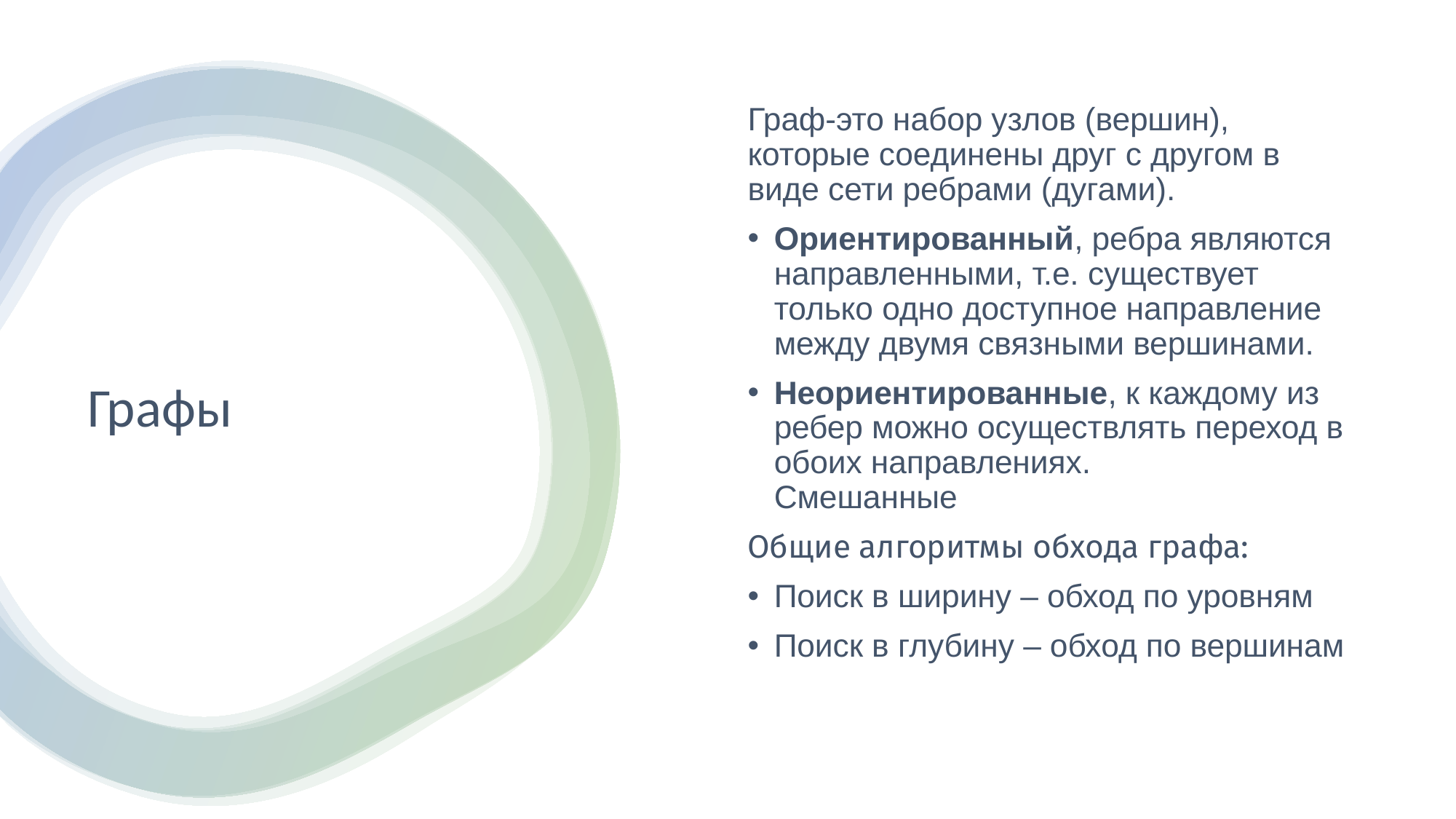

Граф-это набор узлов (вершин), которые соединены друг с другом в виде сети ребрами (дугами).
Ориентированный, ребра являются направленными, т.е. существует только одно доступное направление между двумя связными вершинами.
Неориентированные, к каждому из ребер можно осуществлять переход в обоих направлениях.
Смешанные
Общие алгоритмы обхода графа:
Поиск в ширину – обход по уровням
Поиск в глубину – обход по вершинам

# Графы